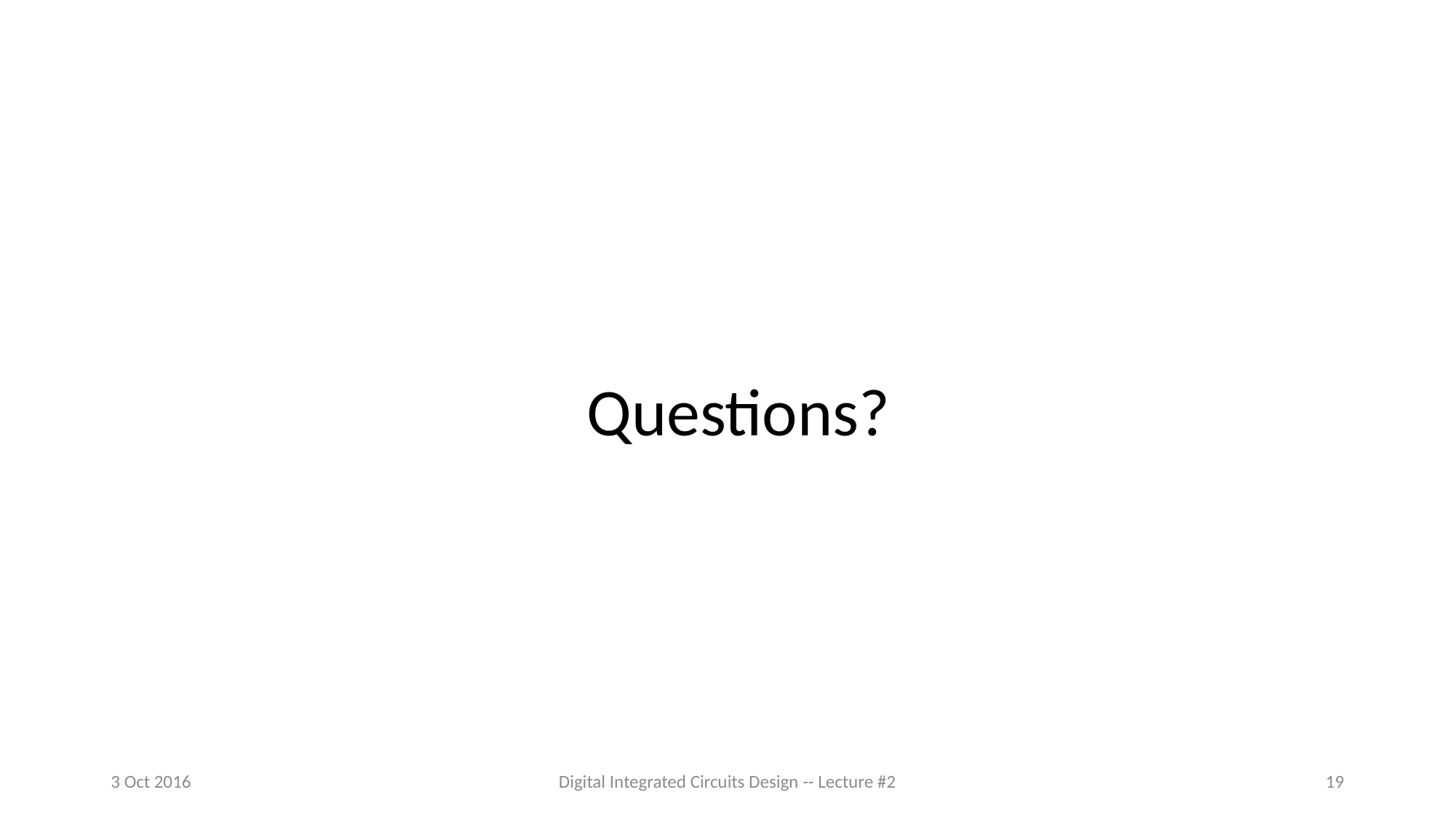

# Questions?
3 Oct 2016
Digital Integrated Circuits Design -- Lecture #2
19